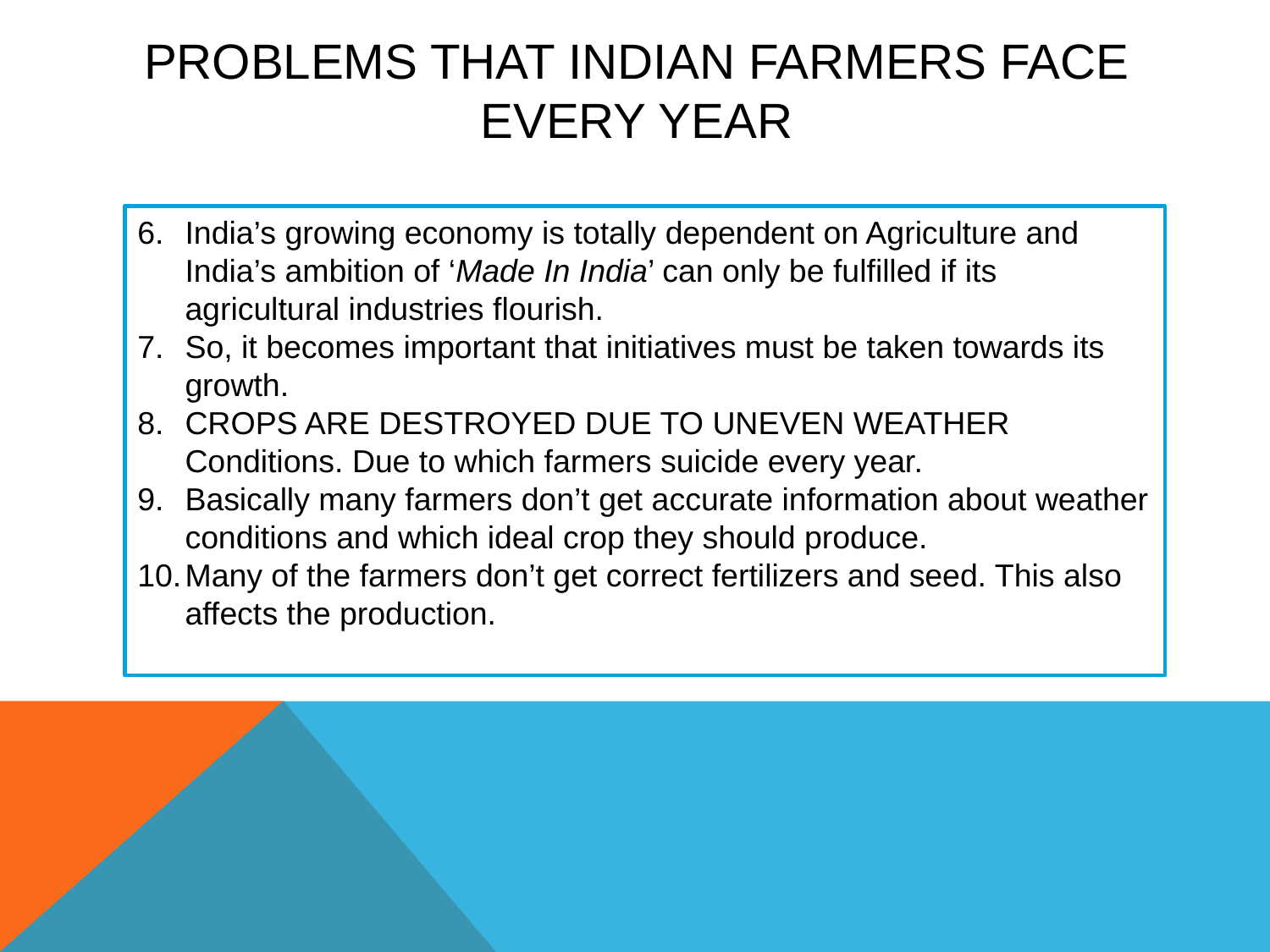

# Problems that Indian farmers face Every Year
India’s growing economy is totally dependent on Agriculture and India’s ambition of ‘Made In India’ can only be fulfilled if its agricultural industries flourish.
So, it becomes important that initiatives must be taken towards its growth.
CROPS ARE DESTROYED DUE TO UNEVEN WEATHER Conditions. Due to which farmers suicide every year.
Basically many farmers don’t get accurate information about weather conditions and which ideal crop they should produce.
Many of the farmers don’t get correct fertilizers and seed. This also affects the production.